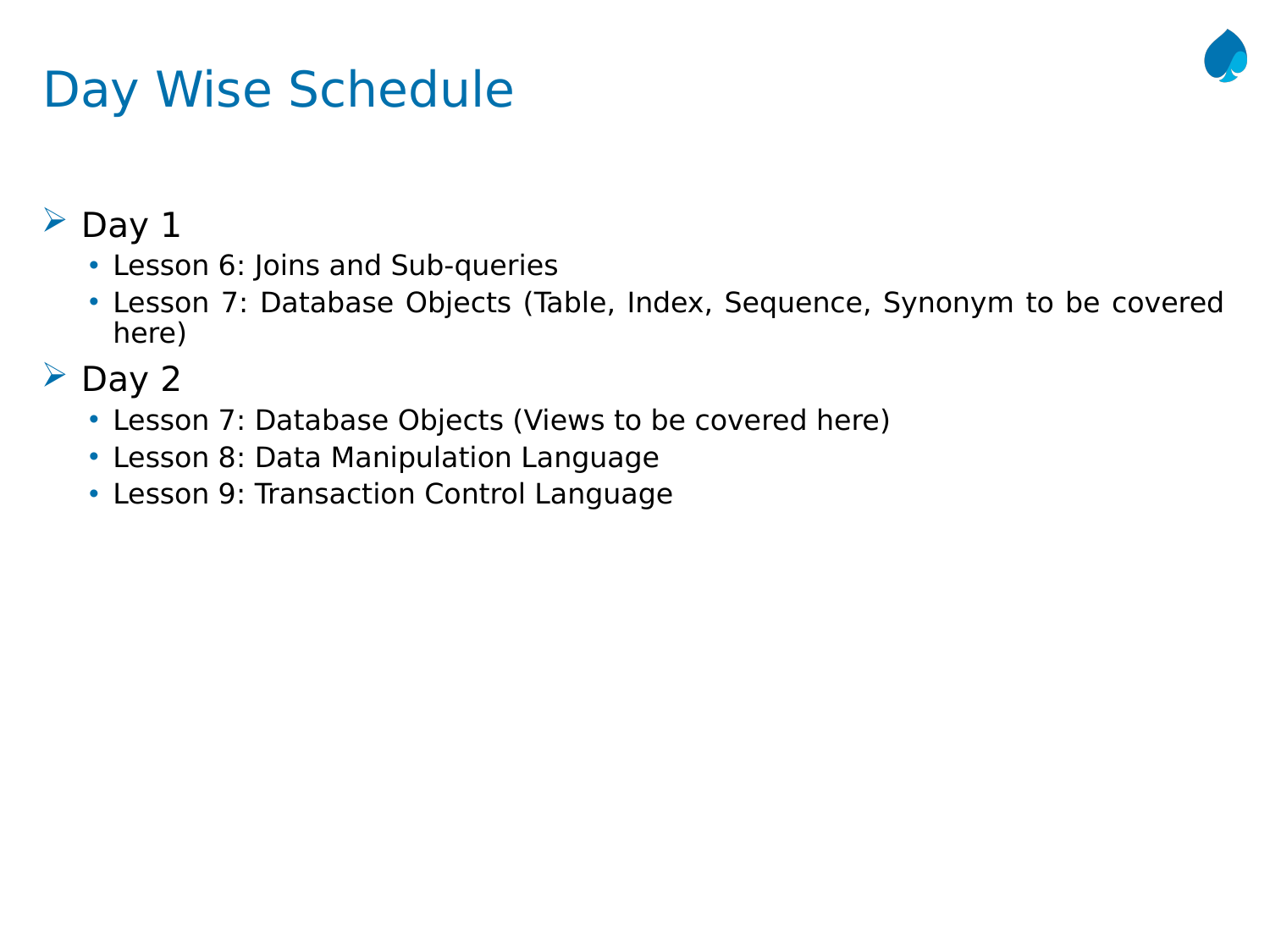

# Day Wise Schedule
Day 1
Lesson 6: Joins and Sub-queries
Lesson 7: Database Objects (Table, Index, Sequence, Synonym to be covered here)
Day 2
Lesson 7: Database Objects (Views to be covered here)
Lesson 8: Data Manipulation Language
Lesson 9: Transaction Control Language